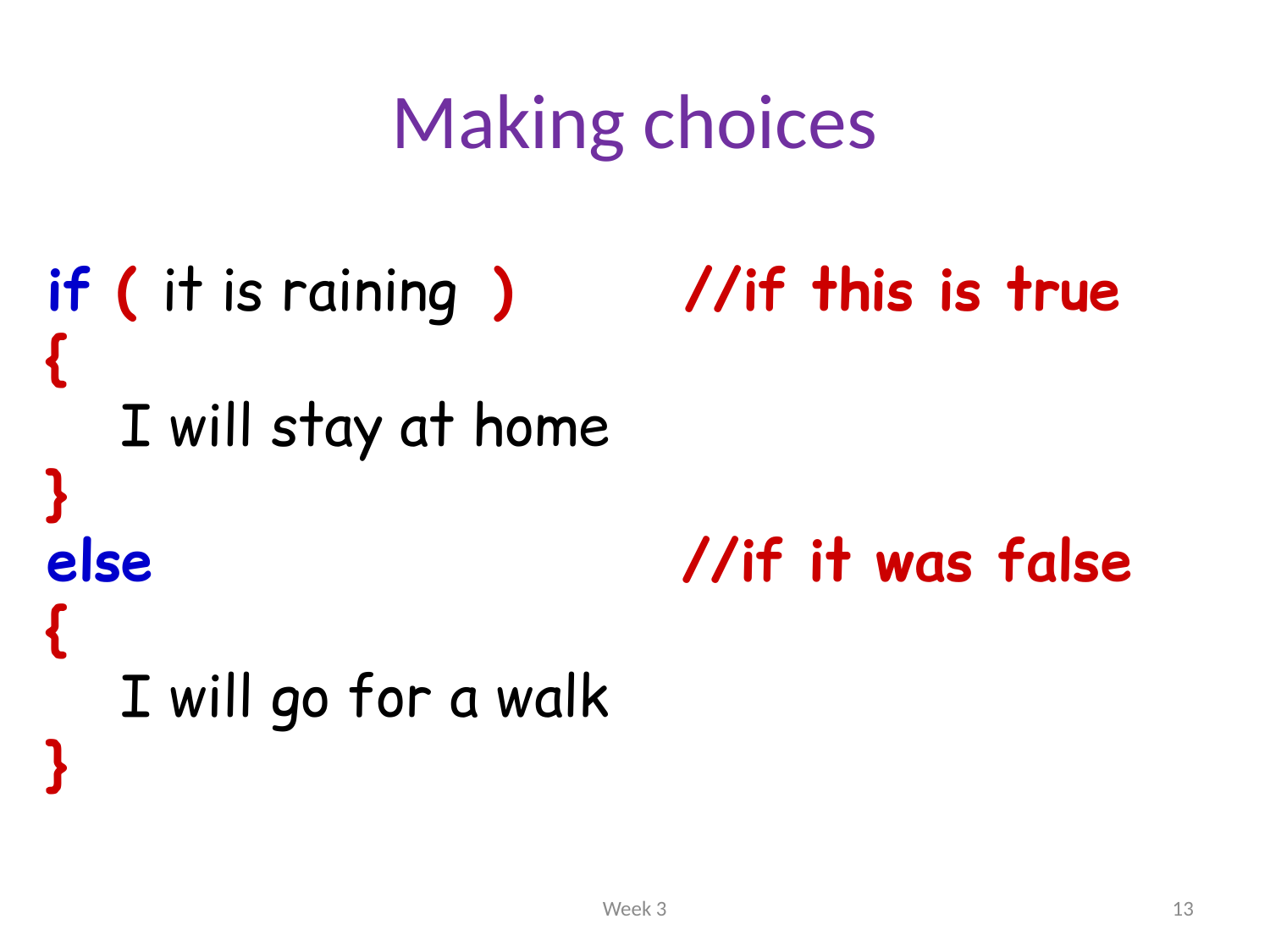

# Making choices
if ( it is raining  )       //if this is true
{
   I will stay at home
}
else 				//if it was false
{
   I will go for a walk
}
Week 3
13